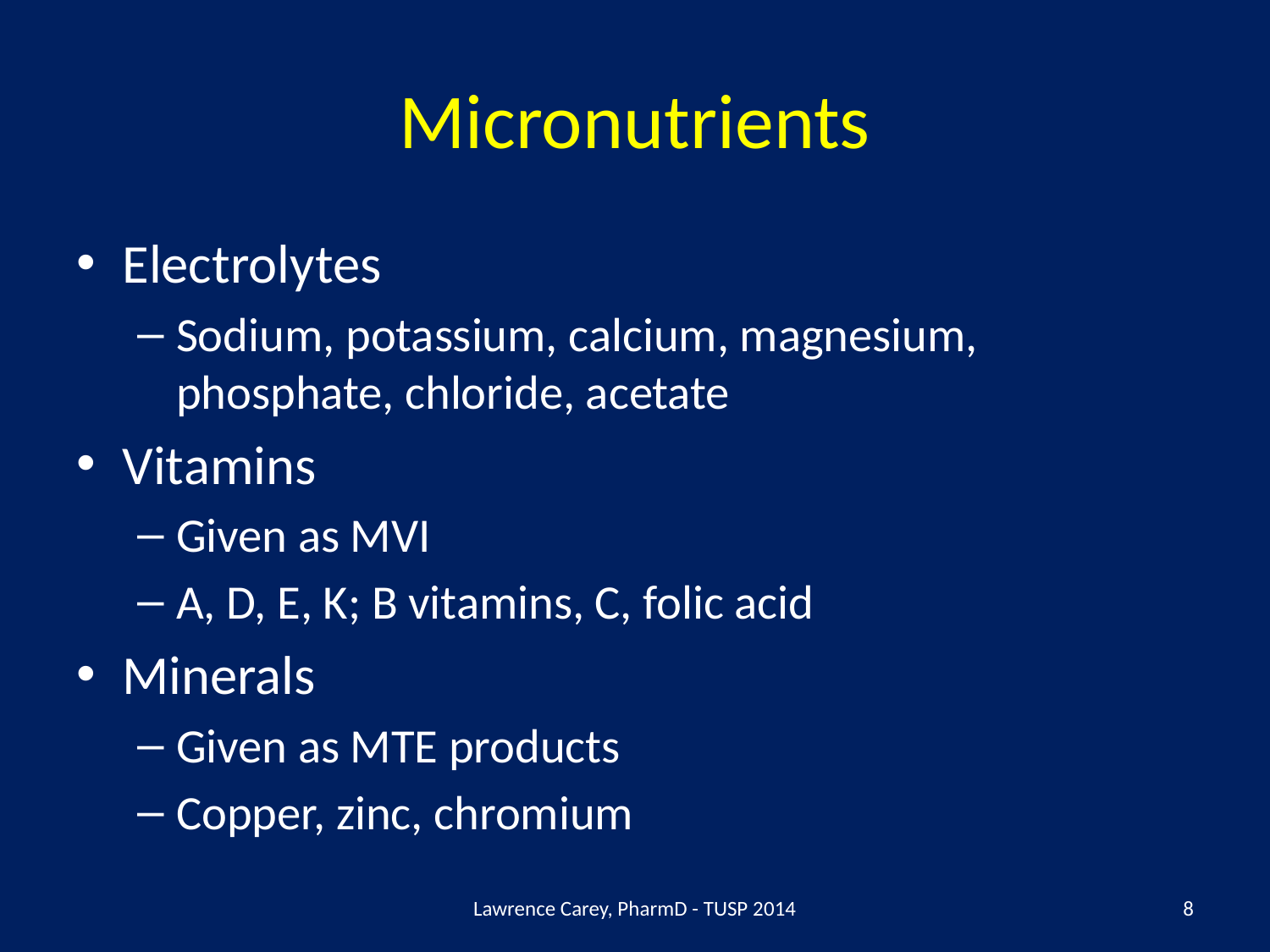

# Micronutrients
Electrolytes
Sodium, potassium, calcium, magnesium, phosphate, chloride, acetate
Vitamins
Given as MVI
A, D, E, K; B vitamins, C, folic acid
Minerals
Given as MTE products
Copper, zinc, chromium
Lawrence Carey, PharmD - TUSP 2014
8